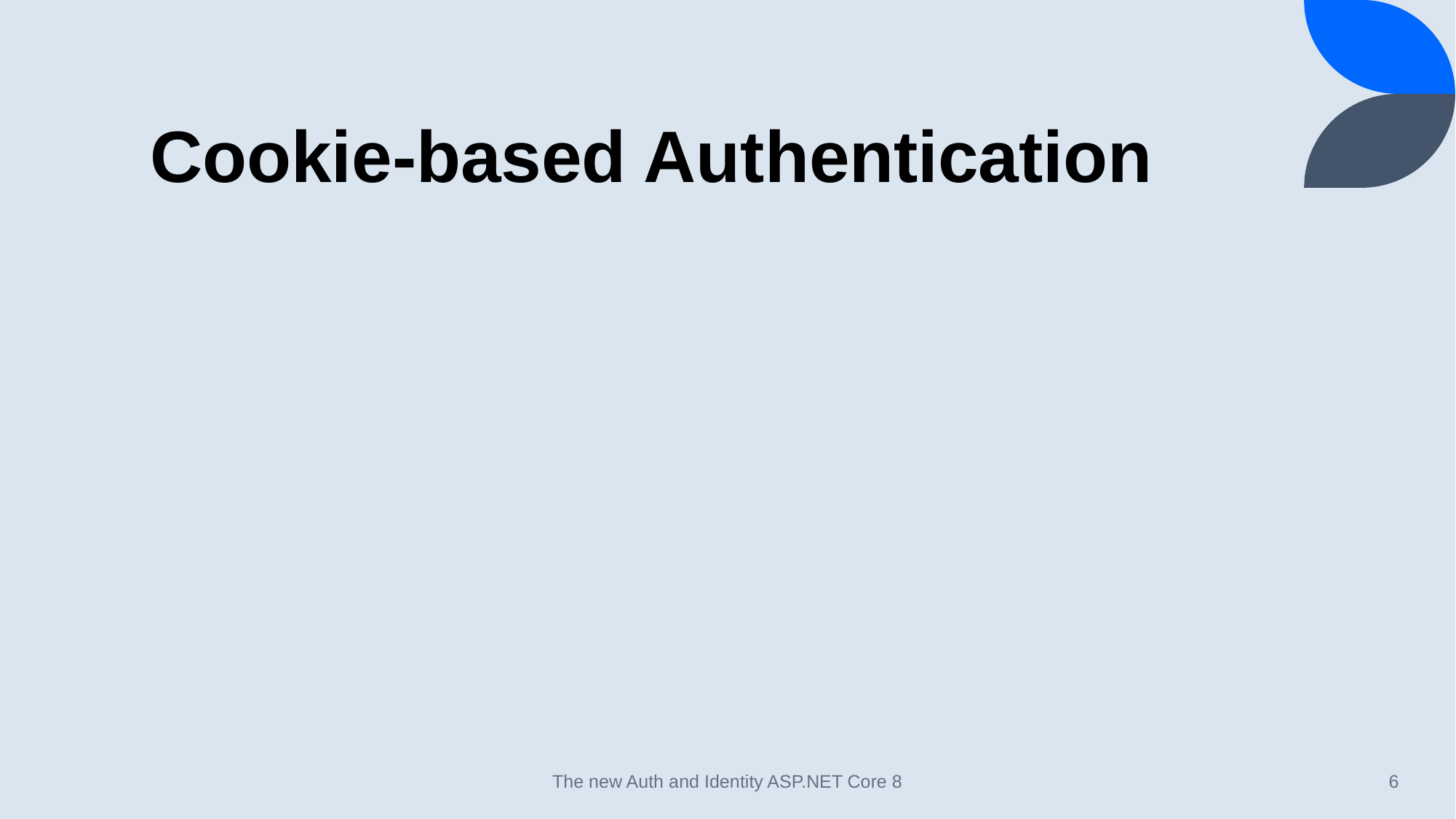

# Cookie-based Authentication

The new Auth and Identity ASP.NET Core 8
6